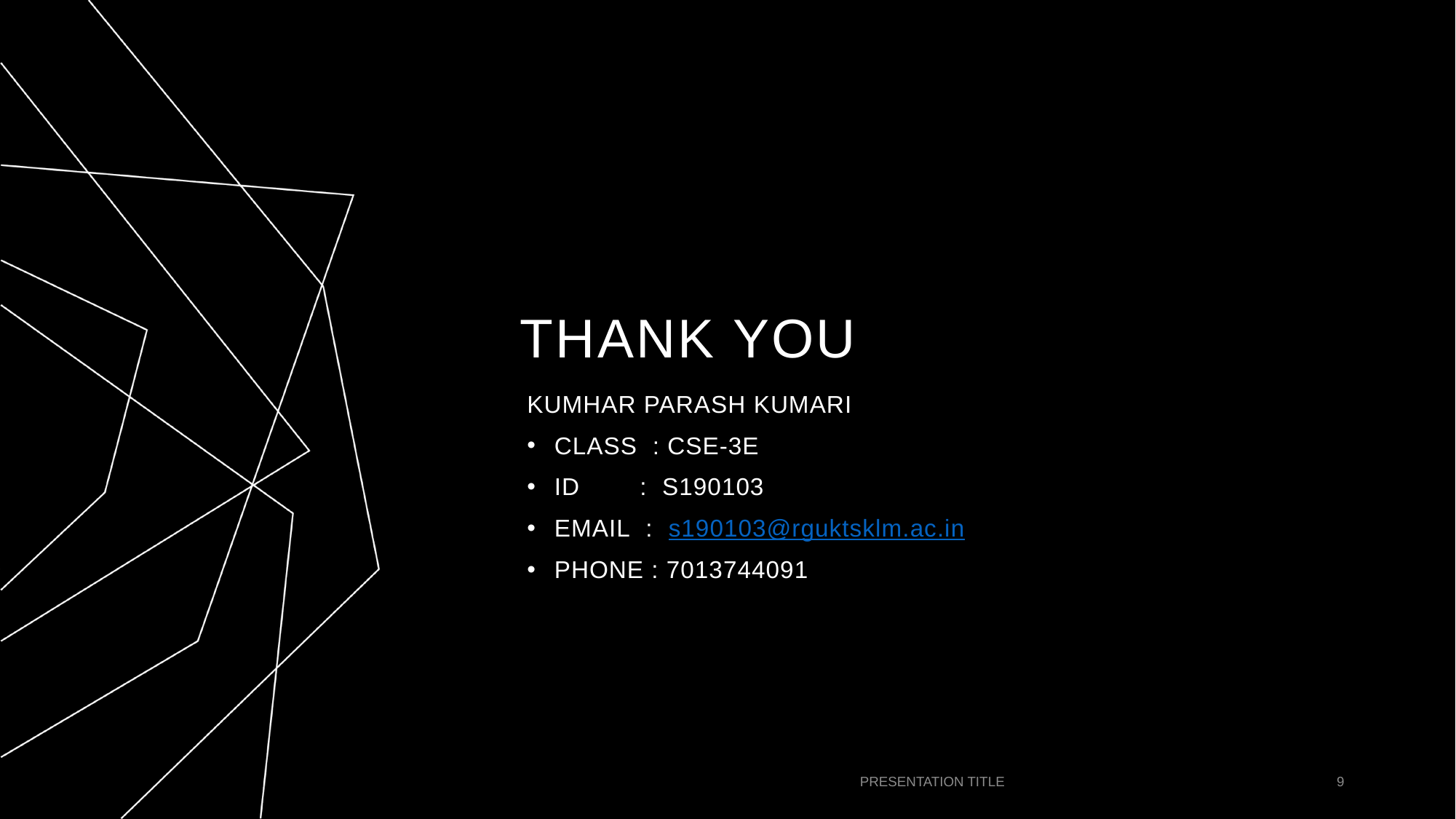

# THANK YOU
KUMHAR PARASH KUMARI
CLASS  : CSE-3E
ID        :  S190103
EMAIL  :  s190103@rguktsklm.ac.in
PHONE : 7013744091
PRESENTATION TITLE
9